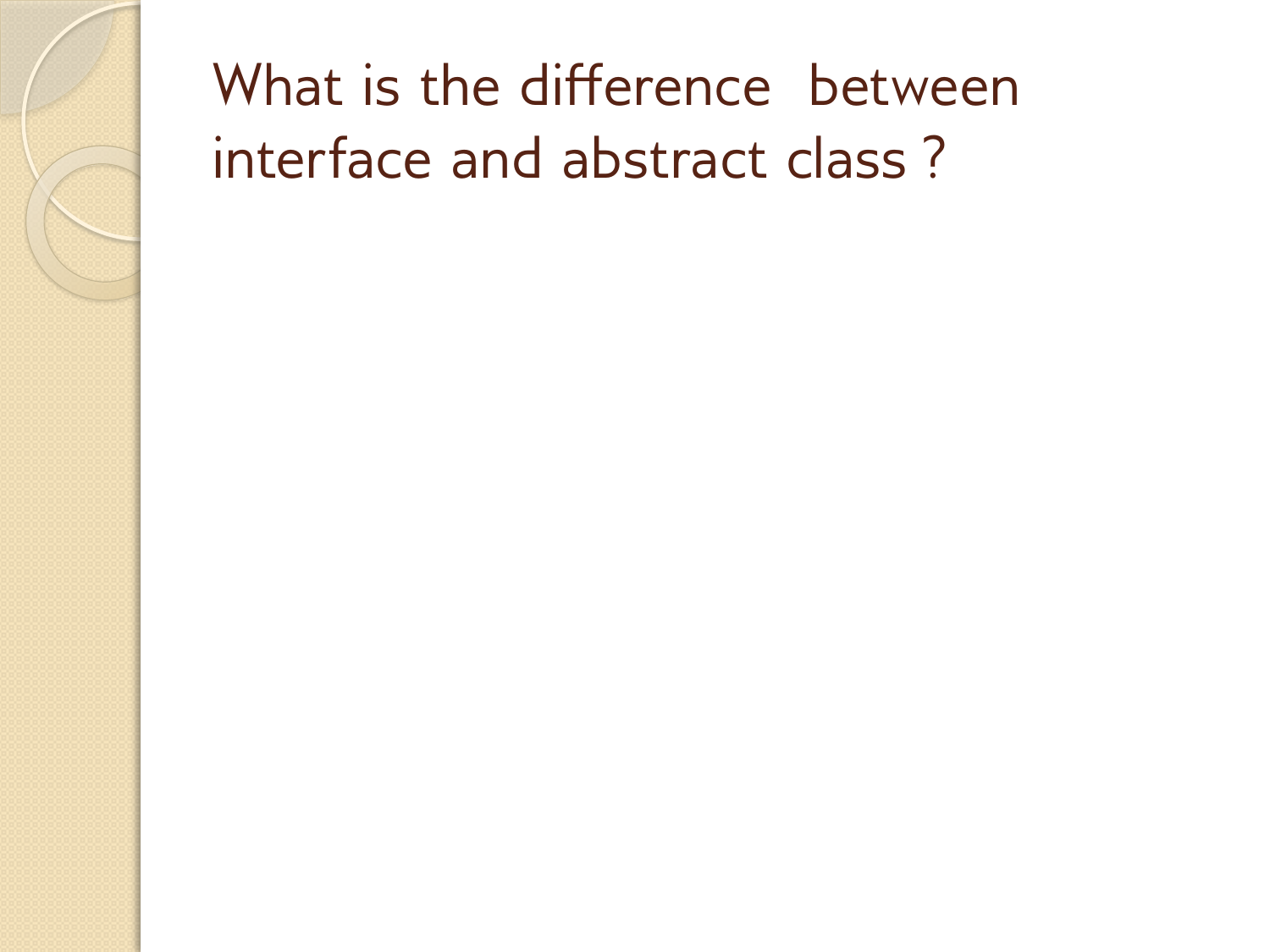

# What is the difference  between interface and abstract class	?